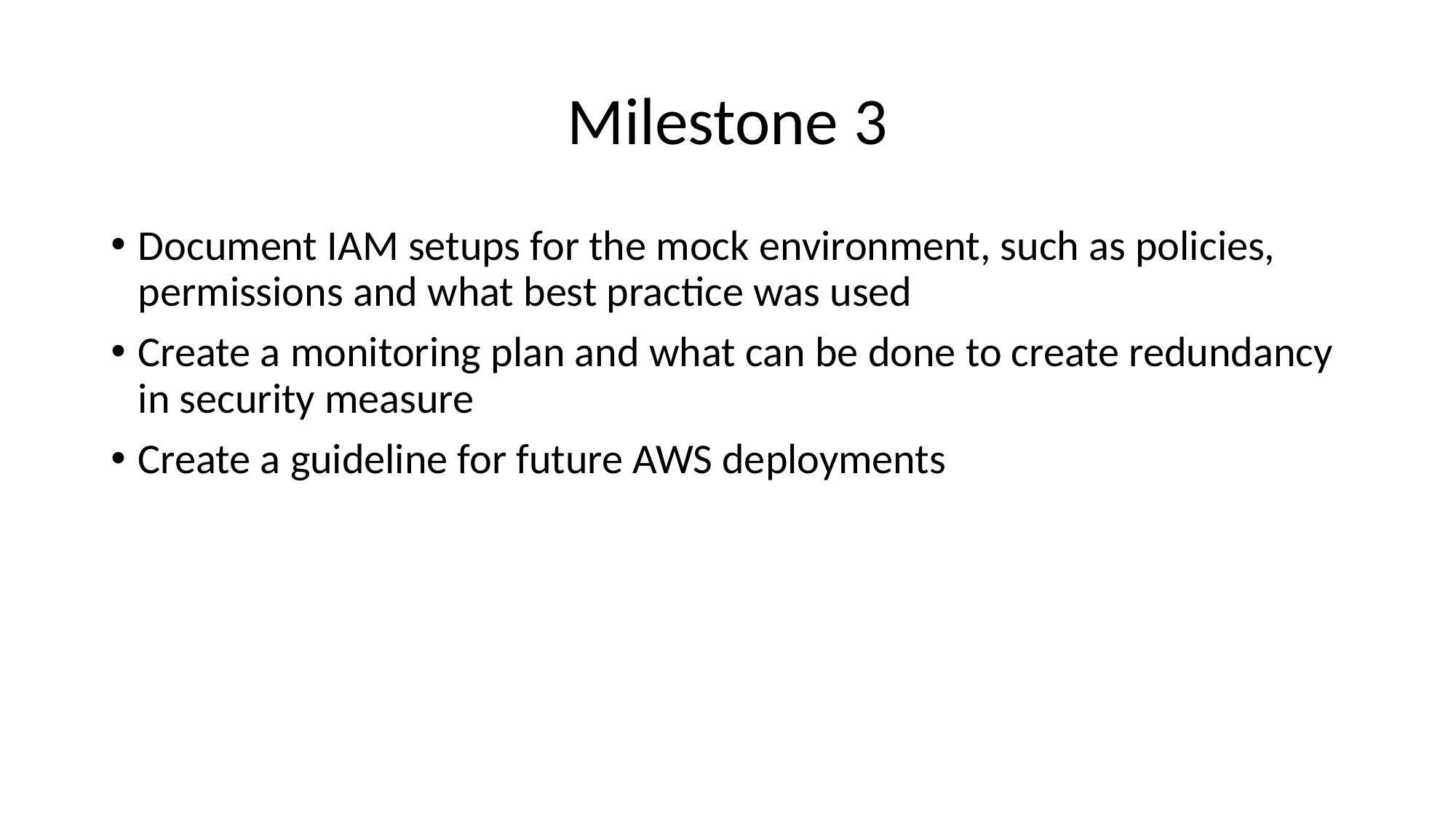

# Milestone 3
Document IAM setups for the mock environment, such as policies, permissions and what best practice was used
Create a monitoring plan and what can be done to create redundancy in security measure
Create a guideline for future AWS deployments